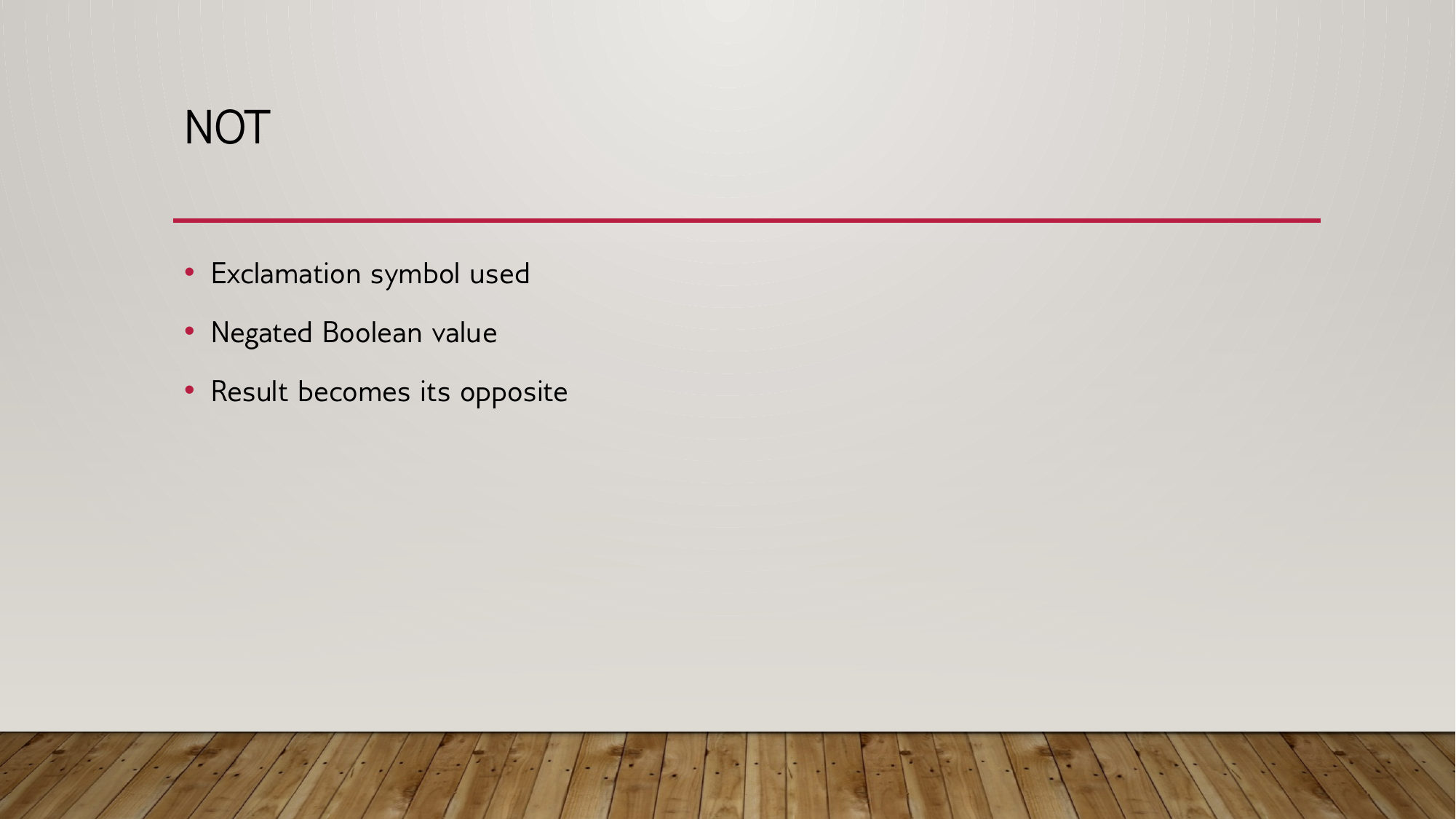

# NOt
Exclamation symbol used
Negated Boolean value
Result becomes its opposite